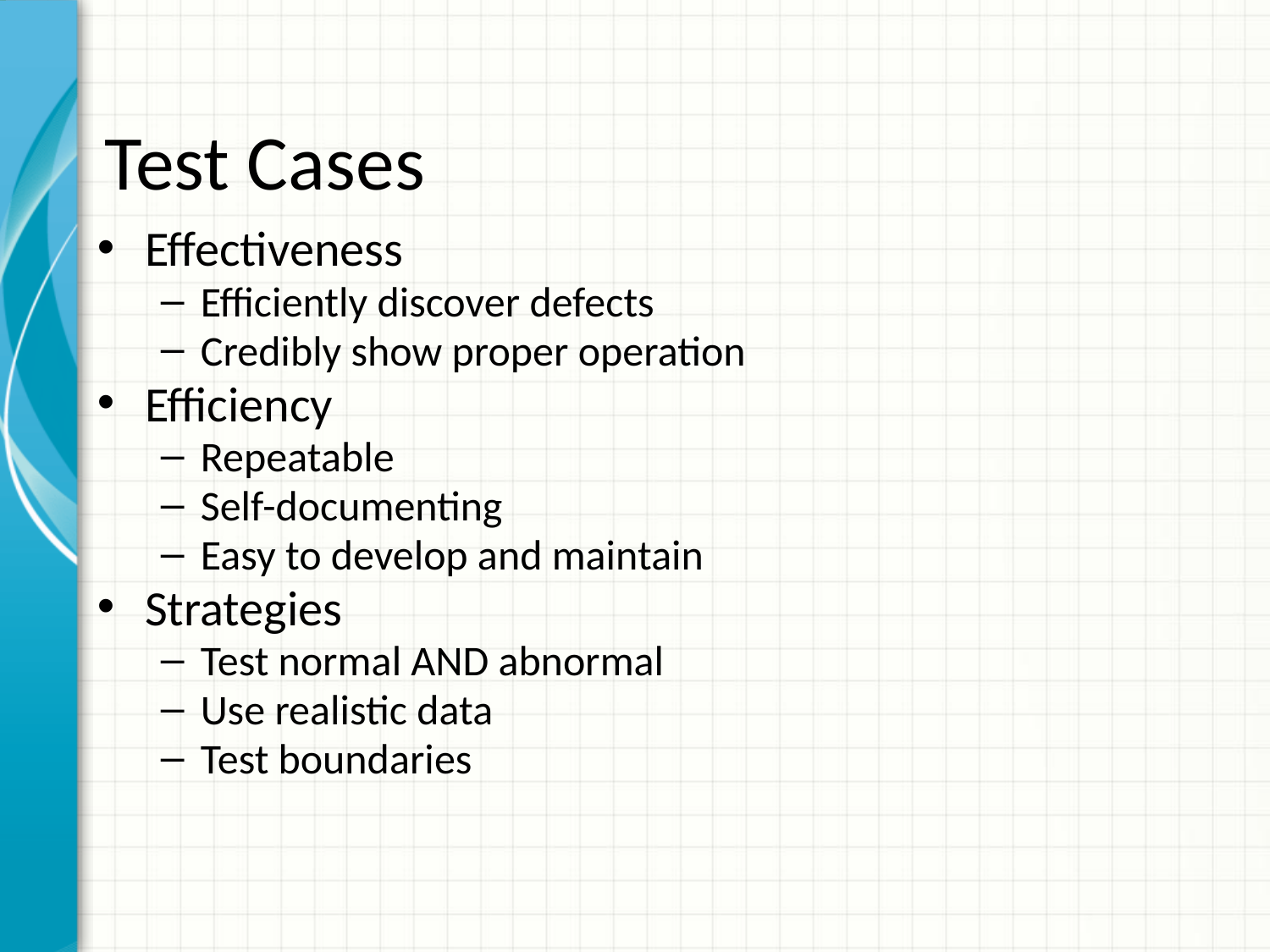

# Test Cases
Effectiveness
Efficiently discover defects
Credibly show proper operation
Efficiency
Repeatable
Self-documenting
Easy to develop and maintain
Strategies
Test normal AND abnormal
Use realistic data
Test boundaries